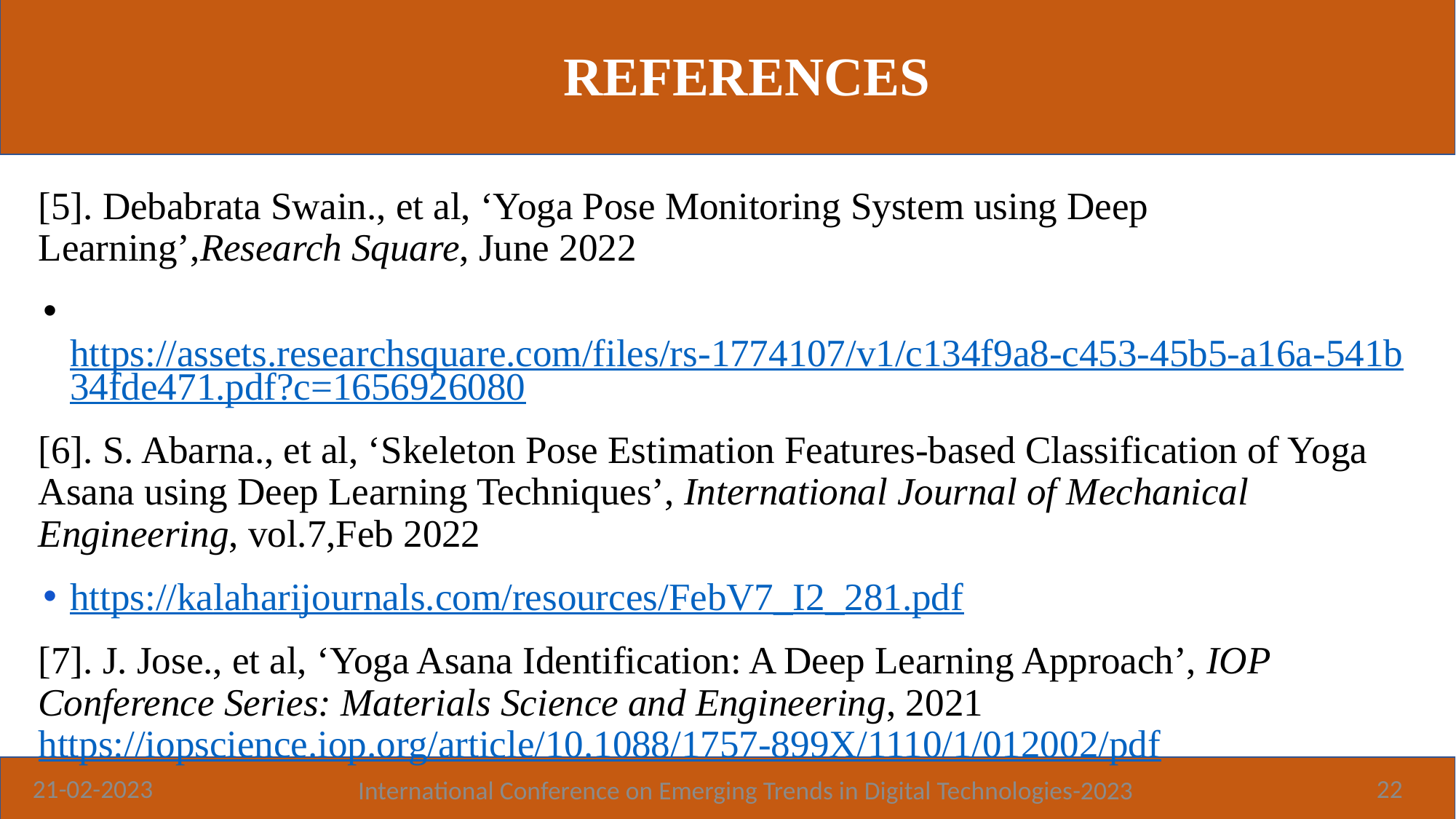

# REFERENCES
[5]. Debabrata Swain., et al, ‘Yoga Pose Monitoring System using Deep Learning’,Research Square, June 2022
 https://assets.researchsquare.com/files/rs-1774107/v1/c134f9a8-c453-45b5-a16a-541b34fde471.pdf?c=1656926080
[6]. S. Abarna., et al, ‘Skeleton Pose Estimation Features-based Classification of Yoga Asana using Deep Learning Techniques’, International Journal of Mechanical Engineering, vol.7,Feb 2022
https://kalaharijournals.com/resources/FebV7_I2_281.pdf
[7]. J. Jose., et al, ‘Yoga Asana Identification: A Deep Learning Approach’, IOP Conference Series: Materials Science and Engineering, 2021 https://iopscience.iop.org/article/10.1088/1757-899X/1110/1/012002/pdf

21-02-2023
22
International Conference on Emerging Trends in Digital Technologies-2023